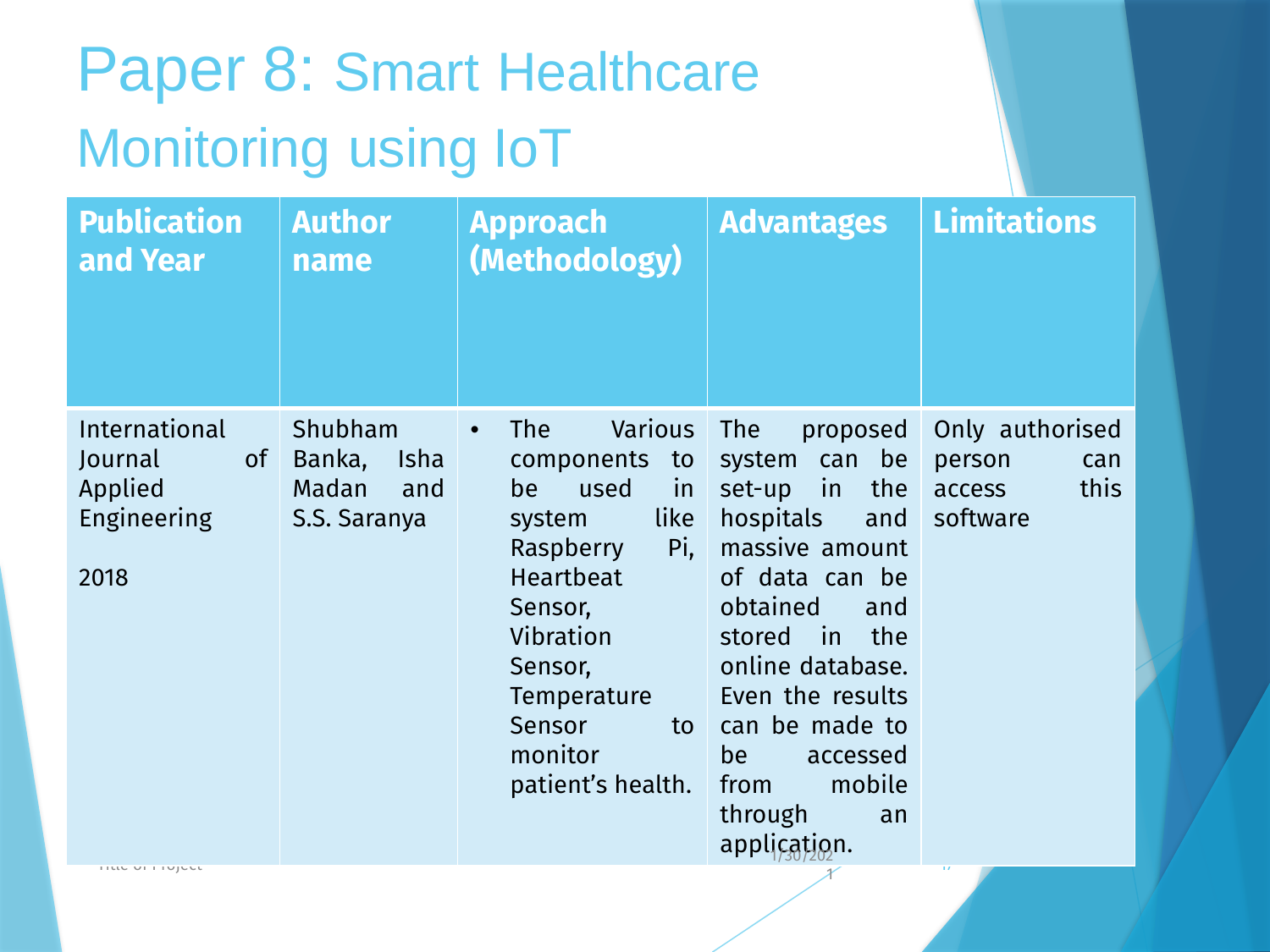

# Paper 8: Smart Healthcare Monitoring using IoT
| Publication and Year | Author name | Approach (Methodology) | Advantages | Limitations |
| --- | --- | --- | --- | --- |
| International Journal of Applied Engineering 2018 | Shubham Banka, Isha Madan and S.S. Saranya | The Various components to be used in system like Raspberry Pi, Heartbeat Sensor, Vibration Sensor, Temperature Sensor to monitor patient’s health. | The proposed system can be set-up in the hospitals and massive amount of data can be obtained and stored in the online database. Even the results can be made to be accessed from mobile through an application. | Only authorised person can access this software |
Title of Project
1/30/2021
17